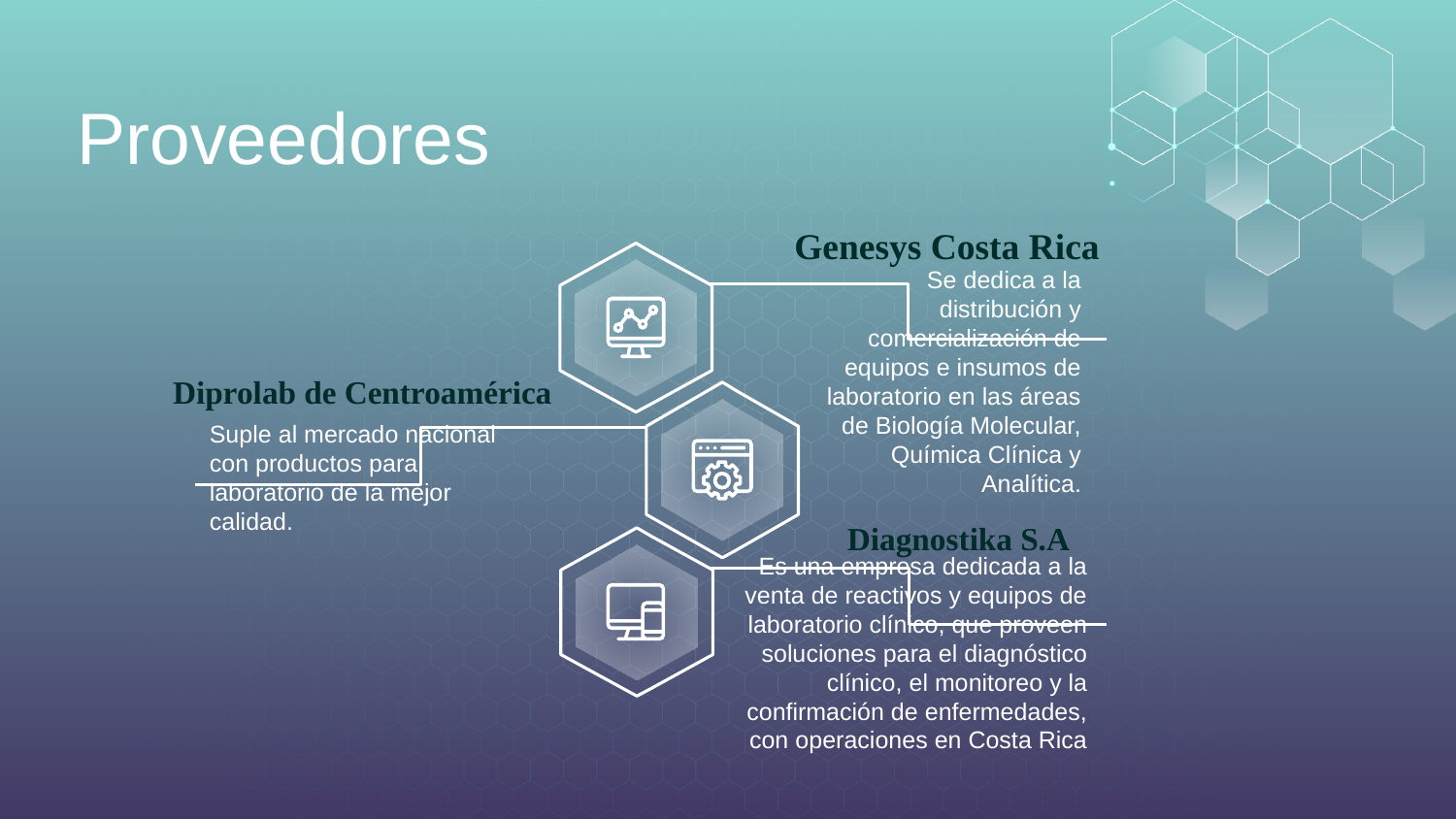

# Proveedores
Genesys Costa Rica

Se dedica a la distribución y comercialización de equipos e insumos de laboratorio en las áreas de Biología Molecular, Química Clínica y Analítica.
Diprolab de Centroamérica

Suple al mercado nacional con productos para laboratorio de la mejor calidad.
Diagnostika S.A

Es una empresa dedicada a la venta de reactivos y equipos de laboratorio clínico, que proveen soluciones para el diagnóstico clínico, el monitoreo y la confirmación de enfermedades, con operaciones en Costa Rica